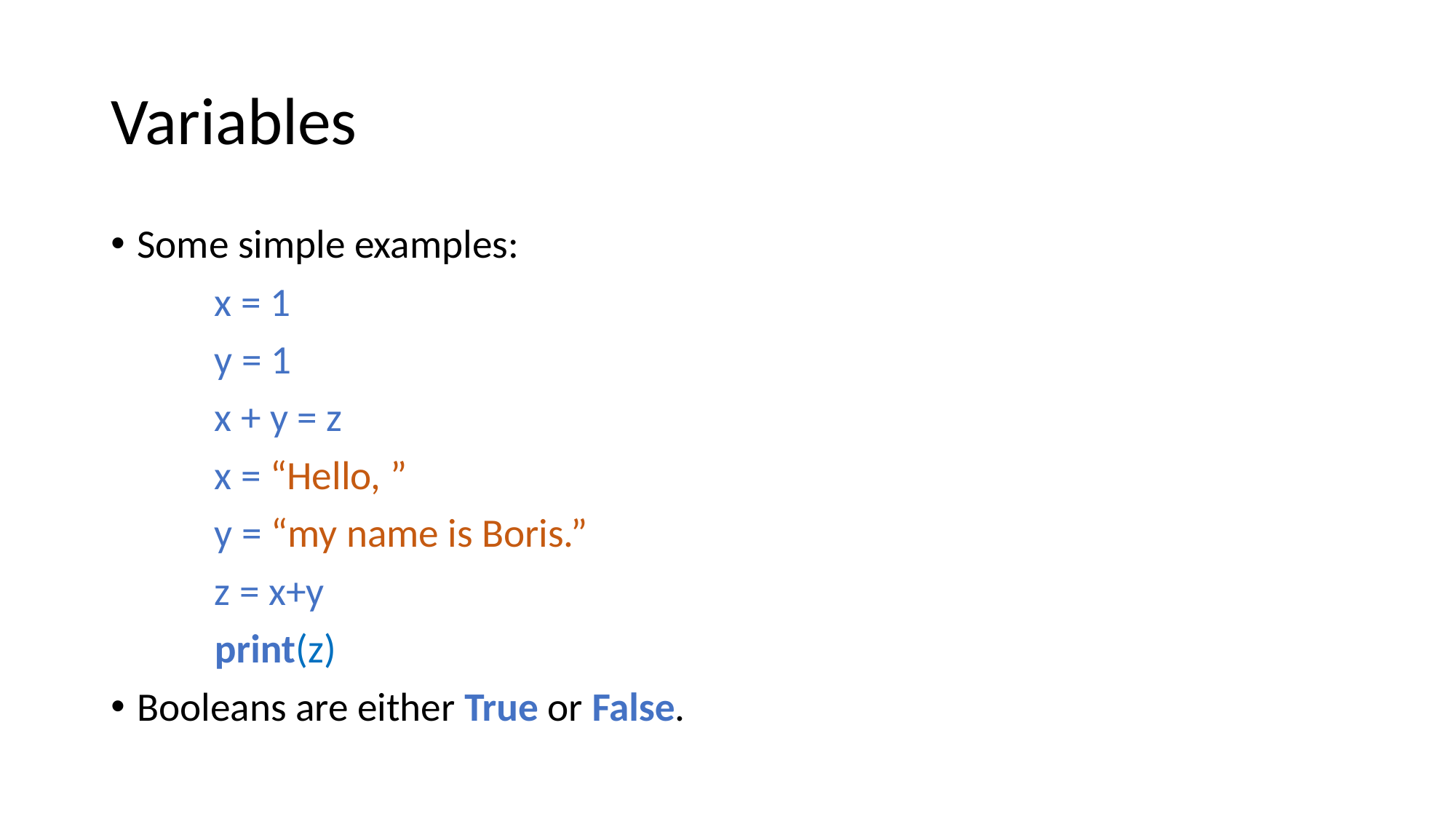

# Variables
Some simple examples:
	x = 1
	y = 1
	x + y = z
	x = “Hello, ”
	y = “my name is Boris.”
	z = x+y
	print(z)
Booleans are either True or False.